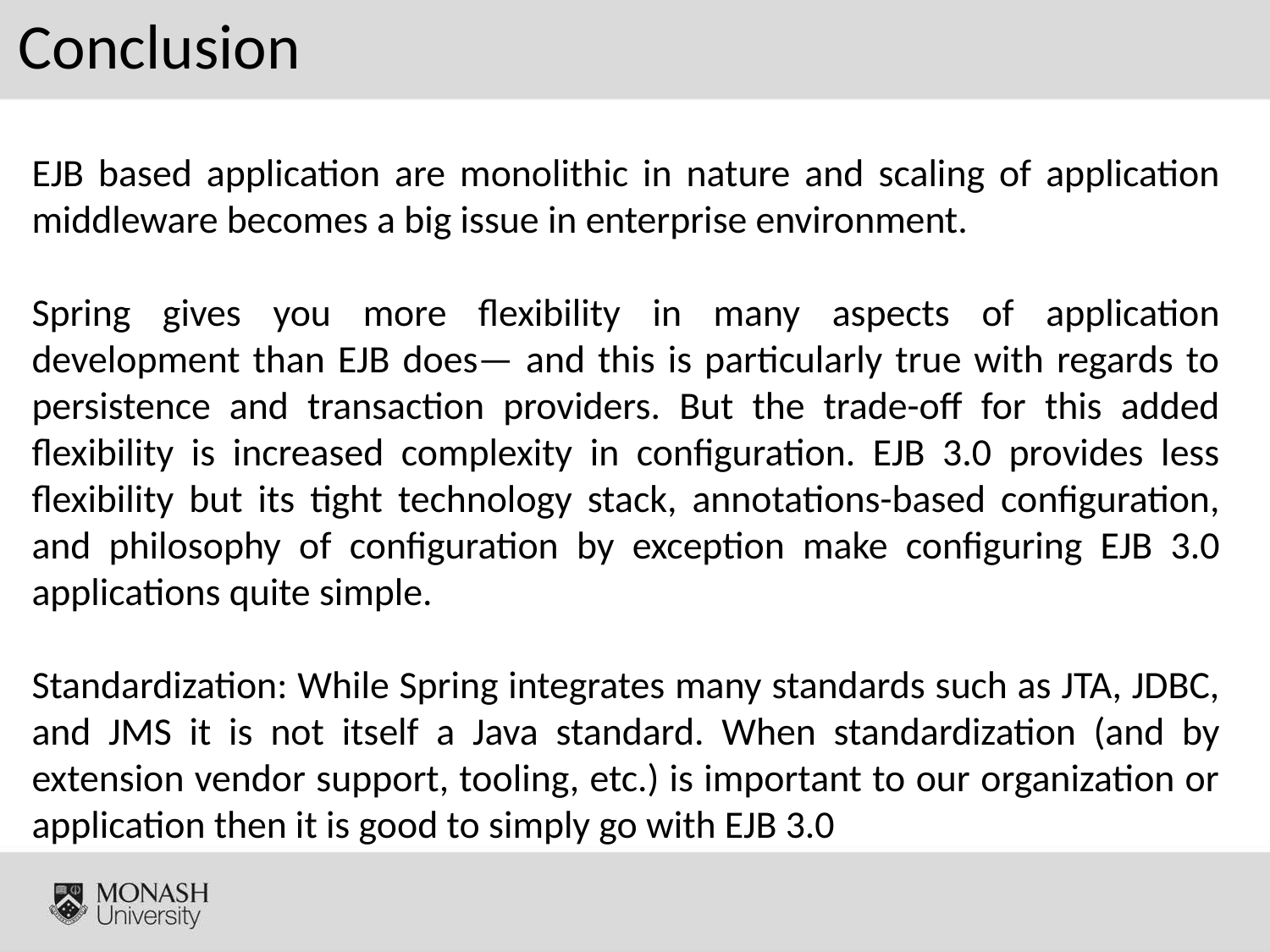

# Conclusion
EJB based application are monolithic in nature and scaling of application middleware becomes a big issue in enterprise environment.

Spring gives you more flexibility in many aspects of application development than EJB does— and this is particularly true with regards to persistence and transaction providers. But the trade-off for this added flexibility is increased complexity in configuration. EJB 3.0 provides less flexibility but its tight technology stack, annotations-based configuration, and philosophy of configuration by exception make configuring EJB 3.0 applications quite simple.

Standardization: While Spring integrates many standards such as JTA, JDBC, and JMS it is not itself a Java standard. When standardization (and by extension vendor support, tooling, etc.) is important to our organization or application then it is good to simply go with EJB 3.0